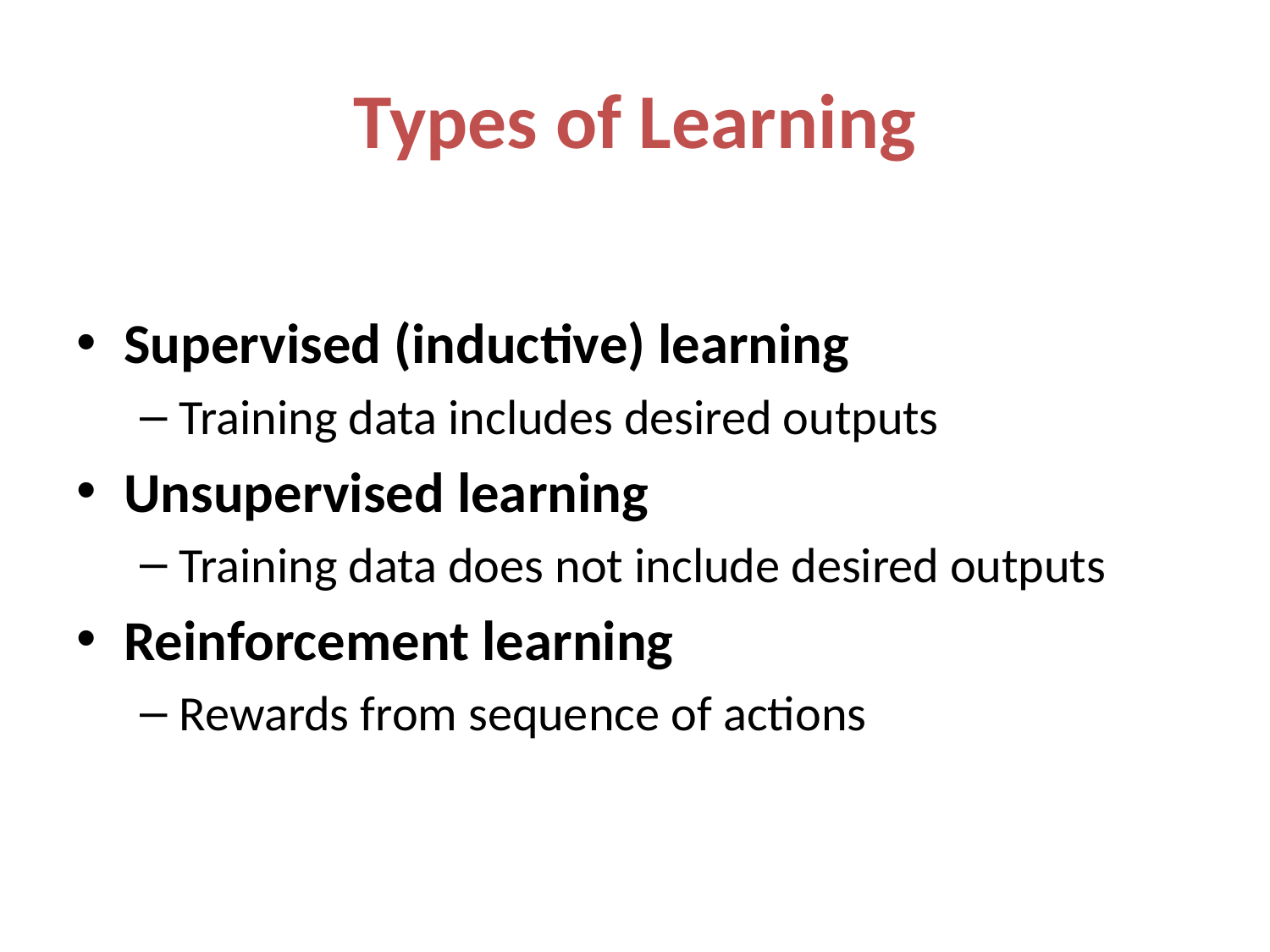

# Types of Learning

Supervised (inductive) learning
Training data includes desired outputs
Unsupervised learning
Training data does not include desired outputs
Reinforcement learning
Rewards from sequence of actions